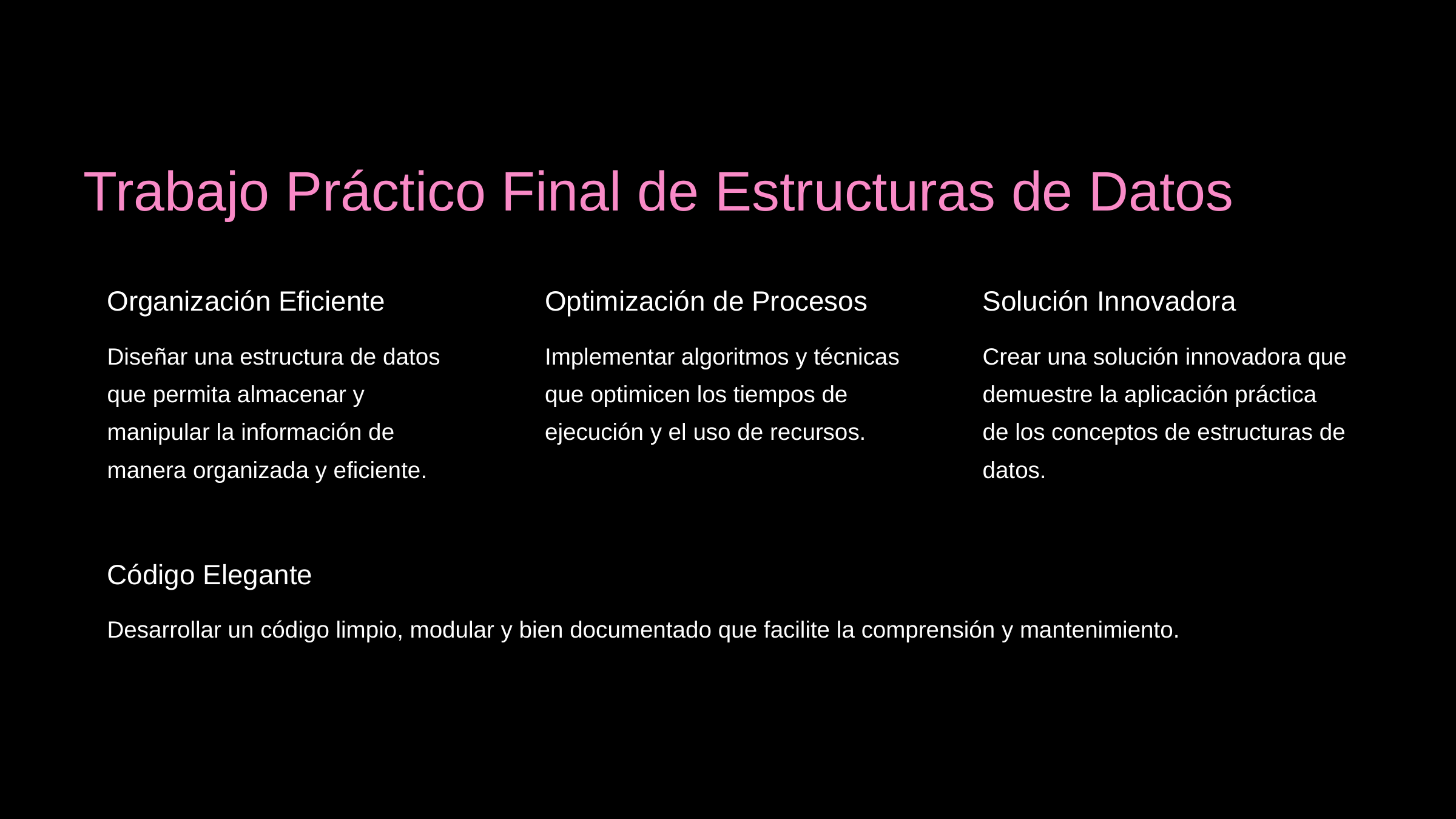

Trabajo Práctico Final de Estructuras de Datos

Organización Eficiente
Optimización de Procesos
Solución Innovadora
Diseñar una estructura de datos que permita almacenar y manipular la información de manera organizada y eficiente.
Implementar algoritmos y técnicas que optimicen los tiempos de ejecución y el uso de recursos.
Crear una solución innovadora que demuestre la aplicación práctica de los conceptos de estructuras de datos.

Código Elegante
Desarrollar un código limpio, modular y bien documentado que facilite la comprensión y mantenimiento.